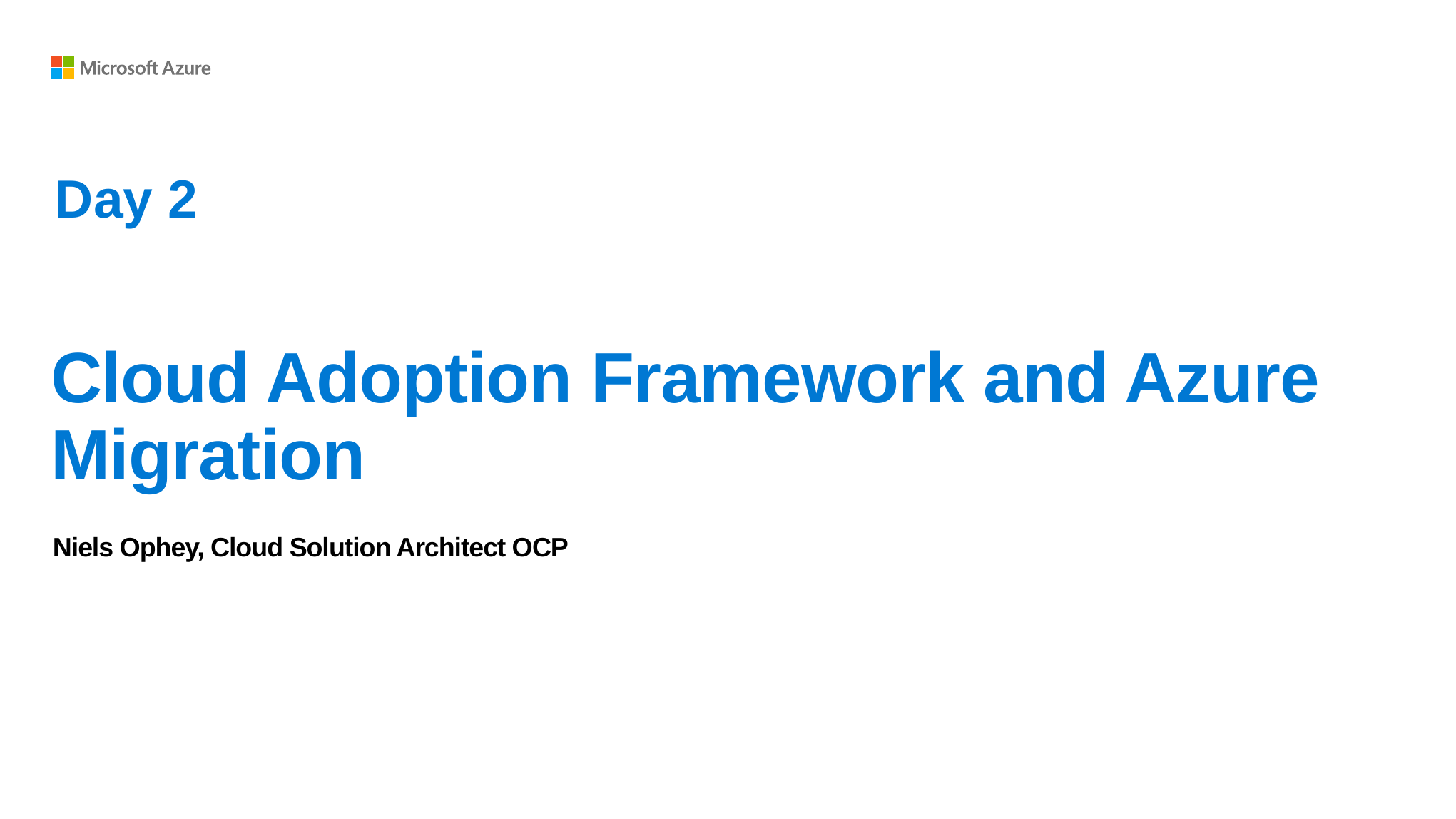

Day 2
# Cloud Adoption Framework and Azure Migration
Niels Ophey, Cloud Solution Architect OCP